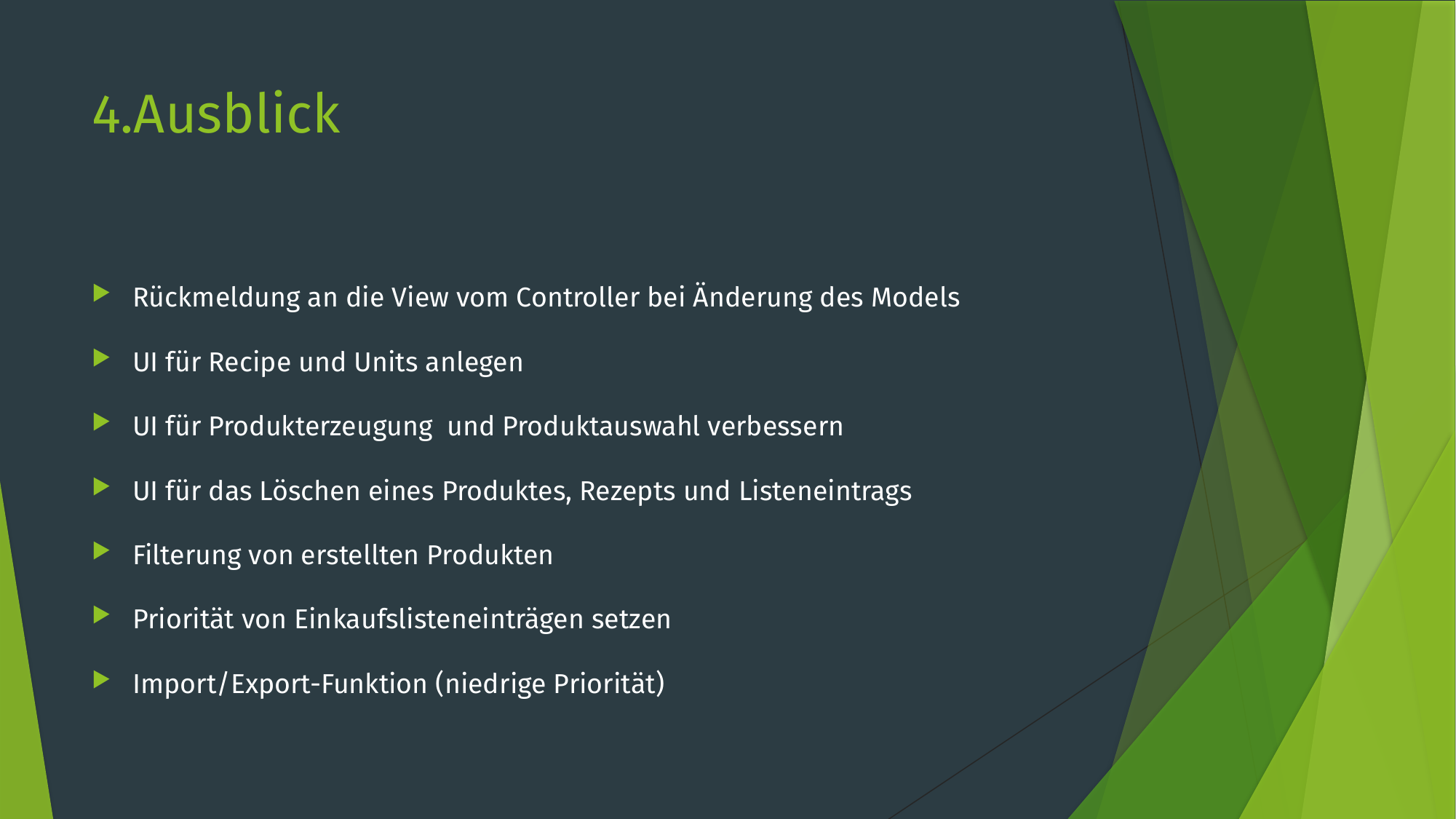

# 4.Ausblick
Rückmeldung an die View vom Controller bei Änderung des Models
UI für Recipe und Units anlegen
UI für Produkterzeugung  und Produktauswahl verbessern
UI für das Löschen eines Produktes, Rezepts und Listeneintrags
Filterung von erstellten Produkten
Priorität von Einkaufslisteneinträgen setzen
Import/Export-Funktion (niedrige Priorität)